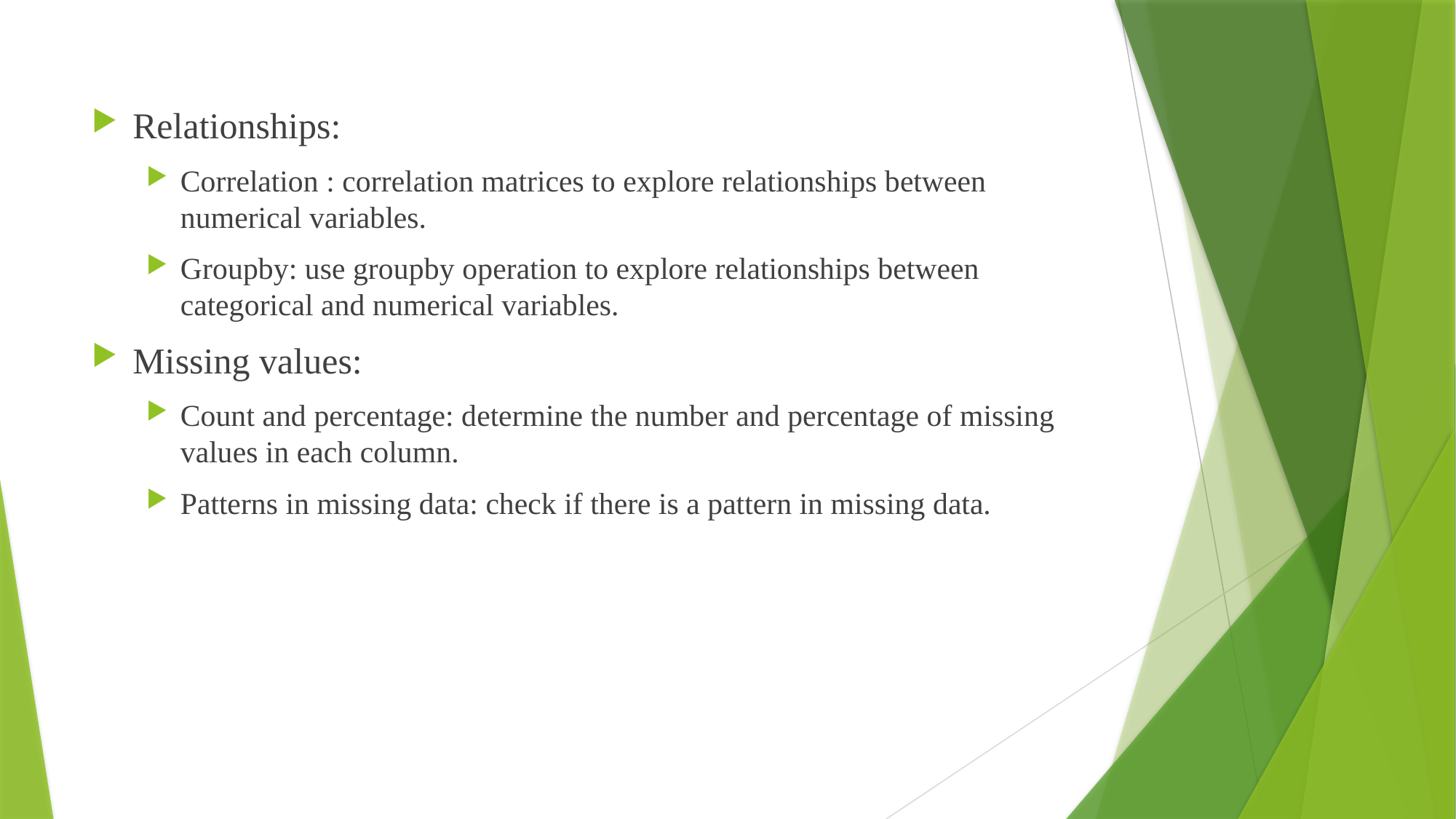

Relationships:
Correlation : correlation matrices to explore relationships between numerical variables.
Groupby: use groupby operation to explore relationships between categorical and numerical variables.
Missing values:
Count and percentage: determine the number and percentage of missing values in each column.
Patterns in missing data: check if there is a pattern in missing data.